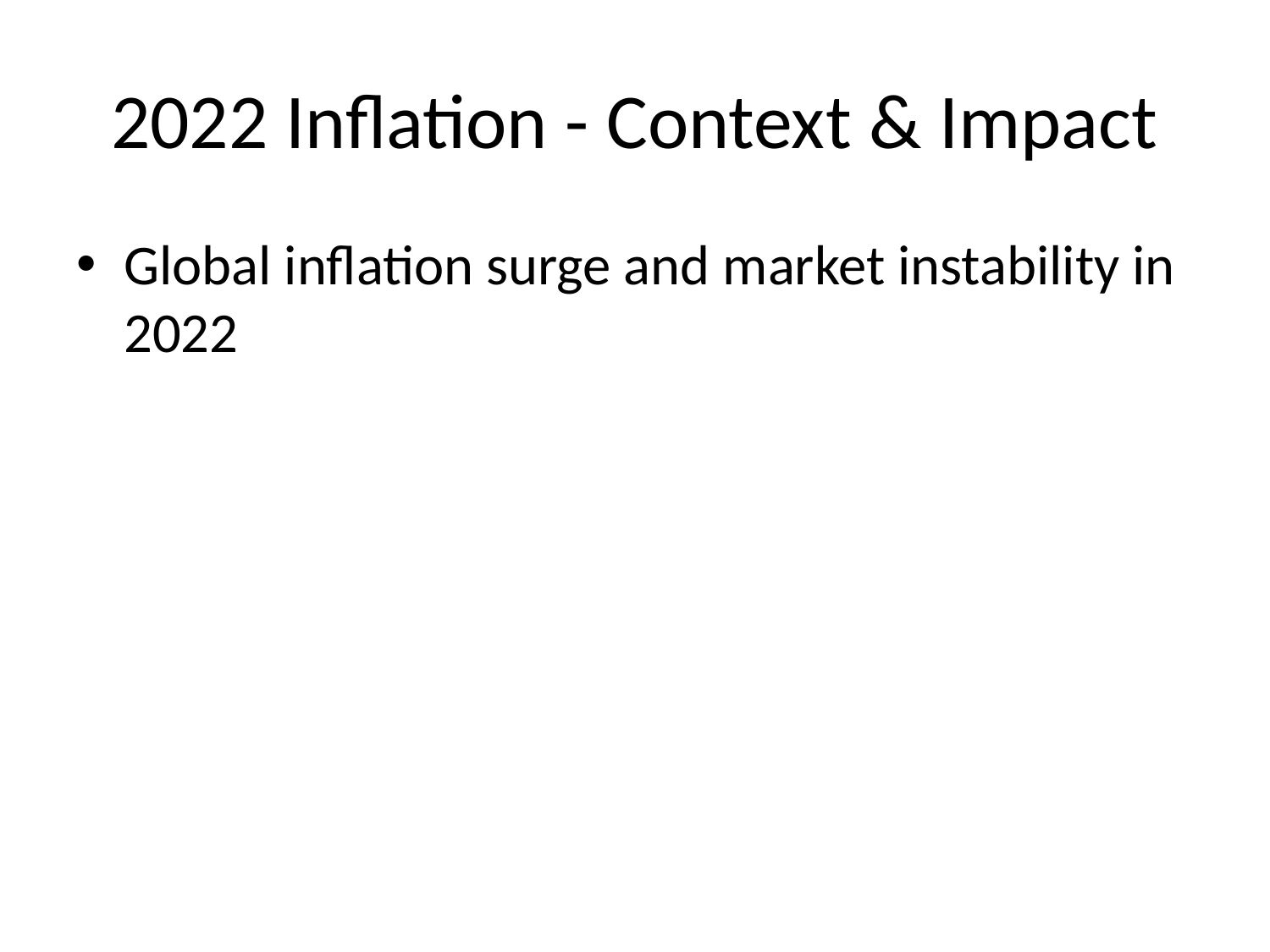

# 2022 Inflation - Context & Impact
Global inflation surge and market instability in 2022